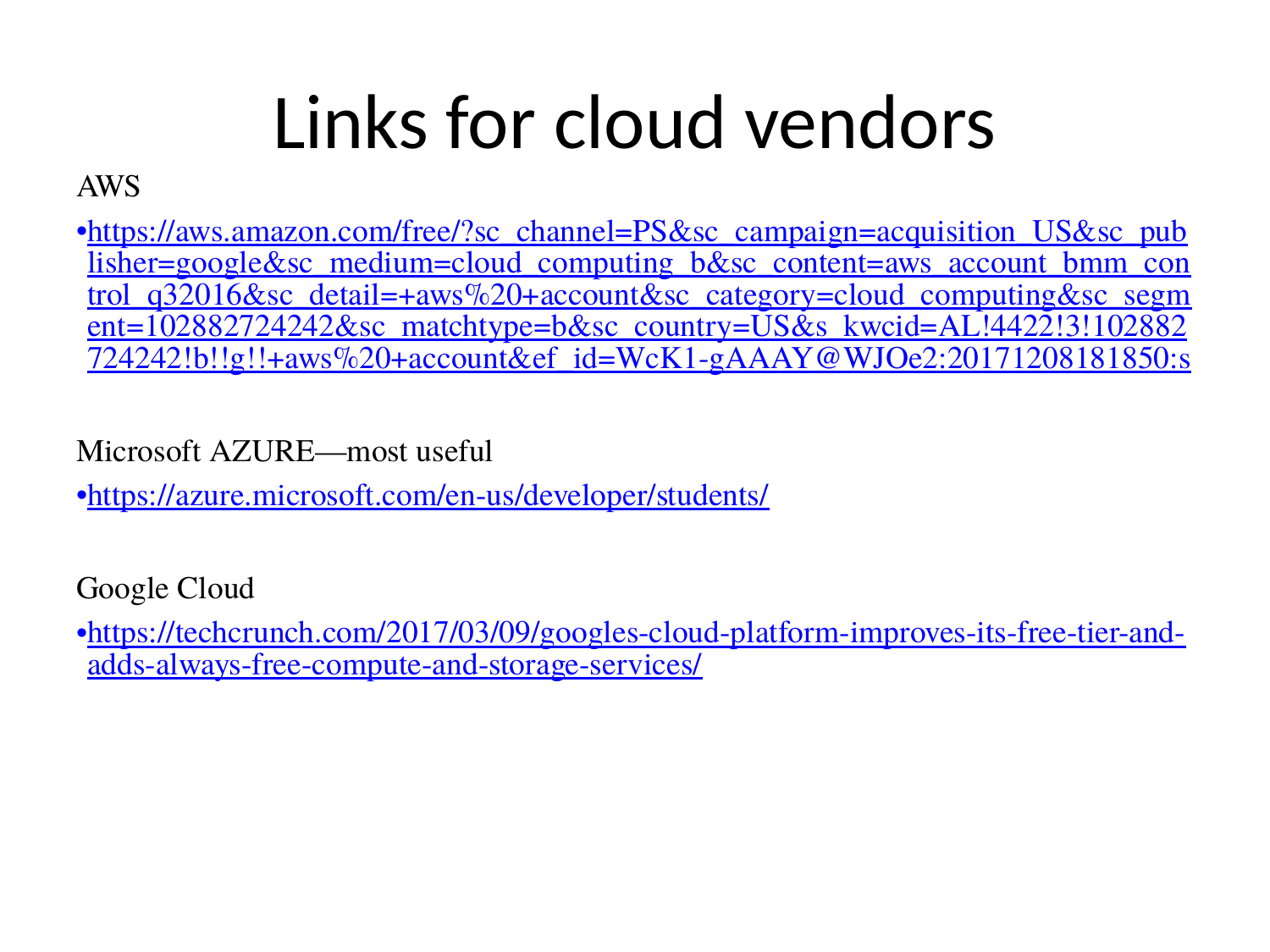

# Links for cloud vendors
AWS
https://aws.amazon.com/free/?sc_channel=PS&sc_campaign=acquisition_US&sc_publisher=google&sc_medium=cloud_computing_b&sc_content=aws_account_bmm_control_q32016&sc_detail=+aws%20+account&sc_category=cloud_computing&sc_segment=102882724242&sc_matchtype=b&sc_country=US&s_kwcid=AL!4422!3!102882724242!b!!g!!+aws%20+account&ef_id=WcK1-gAAAY@WJOe2:20171208181850:s

Microsoft AZURE—most useful
https://azure.microsoft.com/en-us/developer/students/

Google Cloud
https://techcrunch.com/2017/03/09/googles-cloud-platform-improves-its-free-tier-and-adds-always-free-compute-and-storage-services/